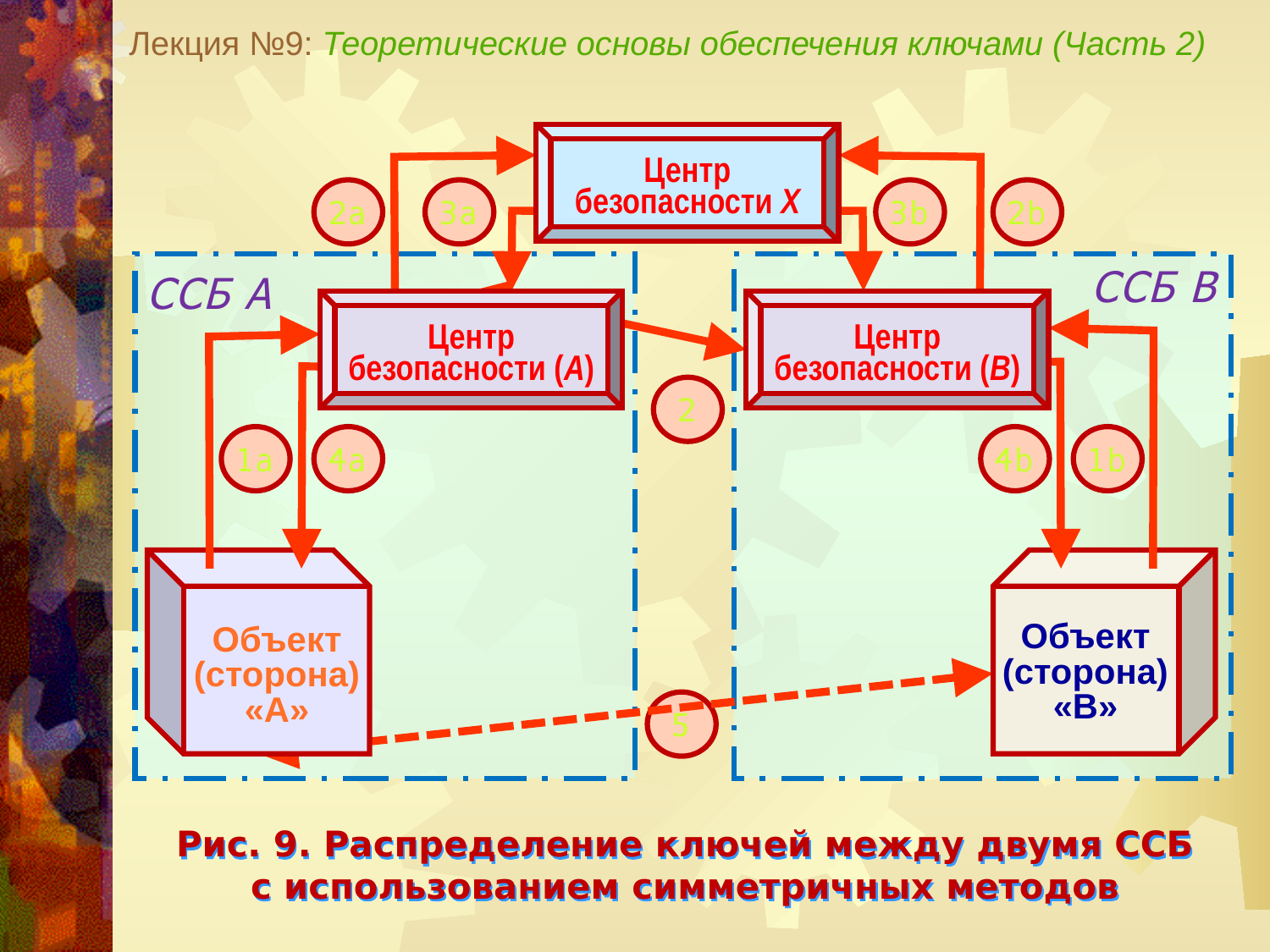

Лекция №9: Теоретические основы обеспечения ключами (Часть 2)

Центр безопасности Х

2а

3а

3b

2b

ССБ В
ССБ А

Центр безопасности (А)

Центр безопасности (В)

2

1а

4а

4b

1b

Объект
(сторона)
«А»

Объект
(сторона)
«В»

5
Рис. 9. Распределение ключей между двумя ССБ
с использованием симметричных методов